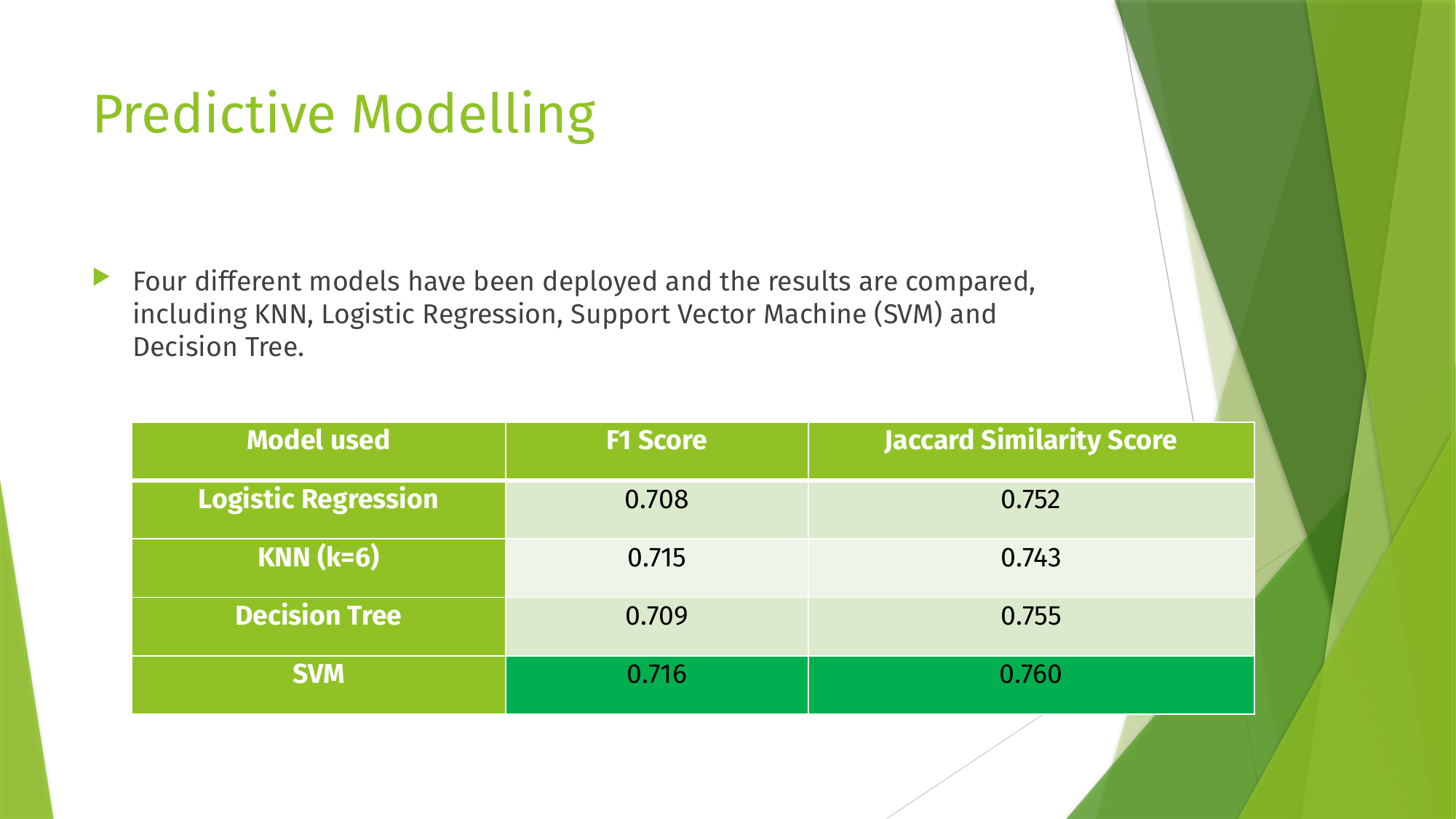

# Predictive Modelling
Four different models have been deployed and the results are compared, including KNN, Logistic Regression, Support Vector Machine (SVM) and Decision Tree.

| Model used | F1 Score | Jaccard Similarity Score |
| --- | --- | --- |
| Logistic Regression | 0.708 | 0.752 |
| KNN (k=6) | 0.715 | 0.743 |
| Decision Tree | 0.709 | 0.755 |
| SVM | 0.716 | 0.760 |